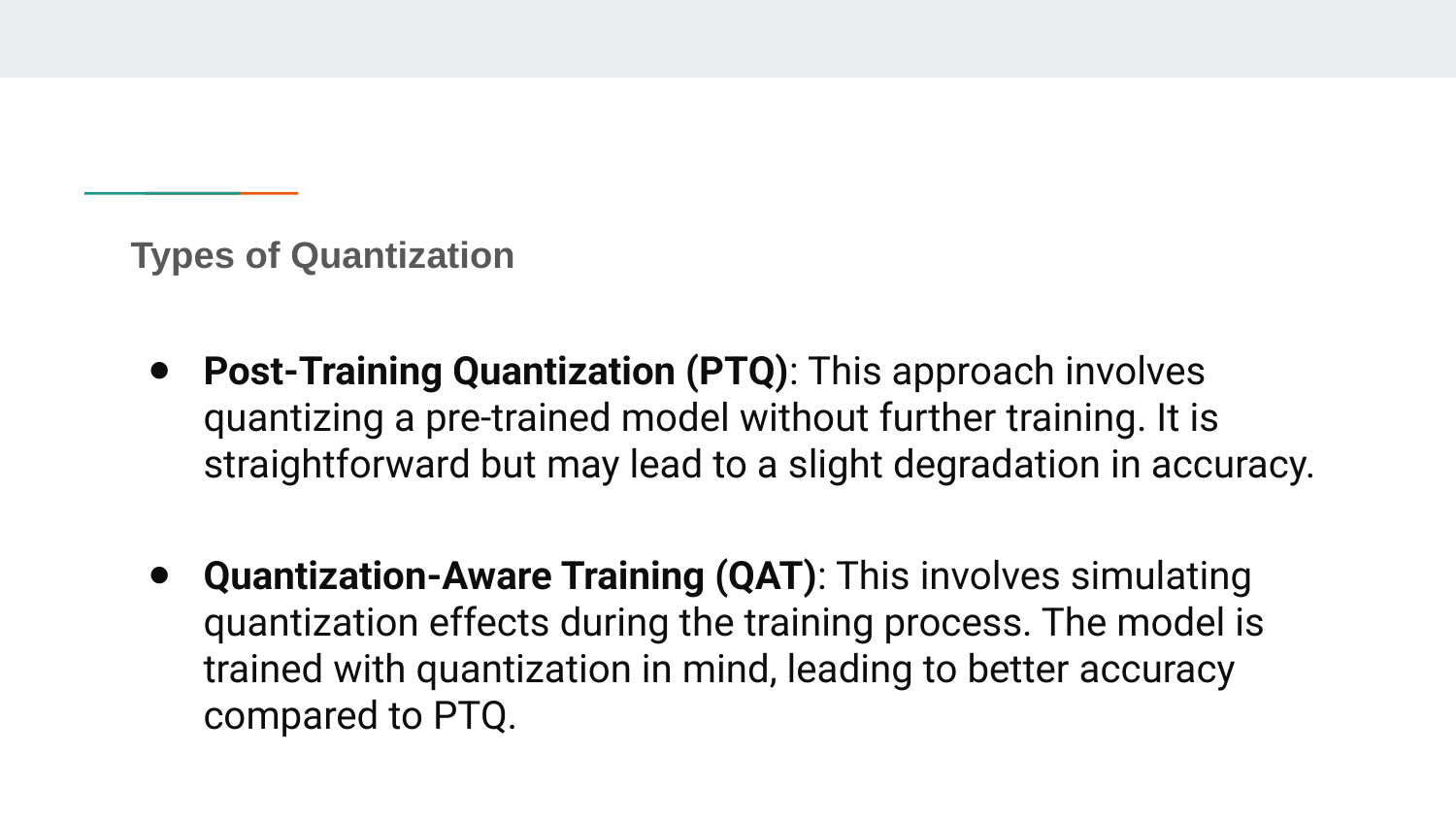

# Types of Quantization
Post-Training Quantization (PTQ): This approach involves quantizing a pre-trained model without further training. It is straightforward but may lead to a slight degradation in accuracy.

Quantization-Aware Training (QAT): This involves simulating quantization effects during the training process. The model is trained with quantization in mind, leading to better accuracy compared to PTQ.